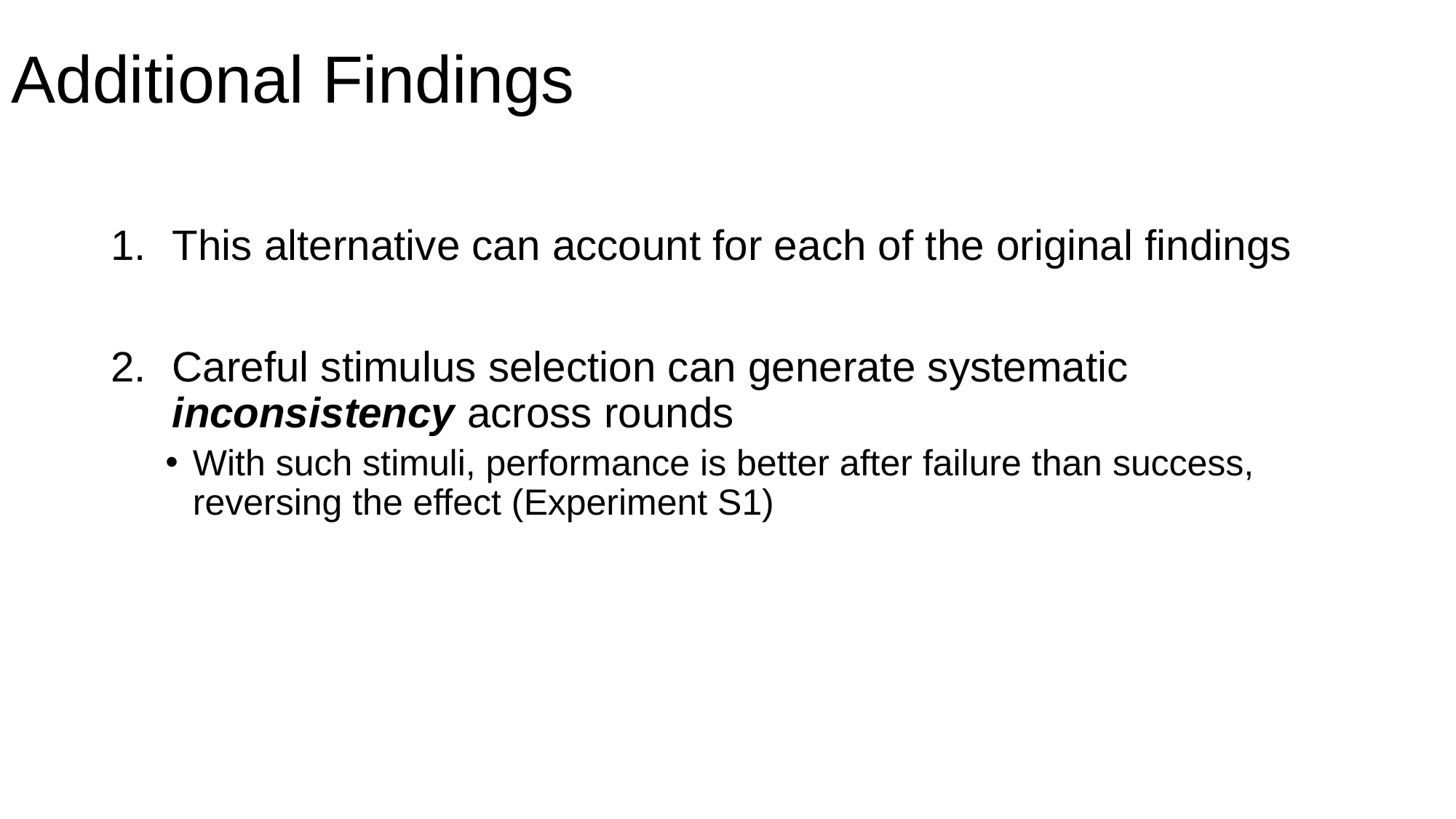

# Additional Findings
This alternative can account for each of the original findings

Careful stimulus selection can generate systematic inconsistency across rounds
With such stimuli, performance is better after failure than success, reversing the effect (Experiment S1)